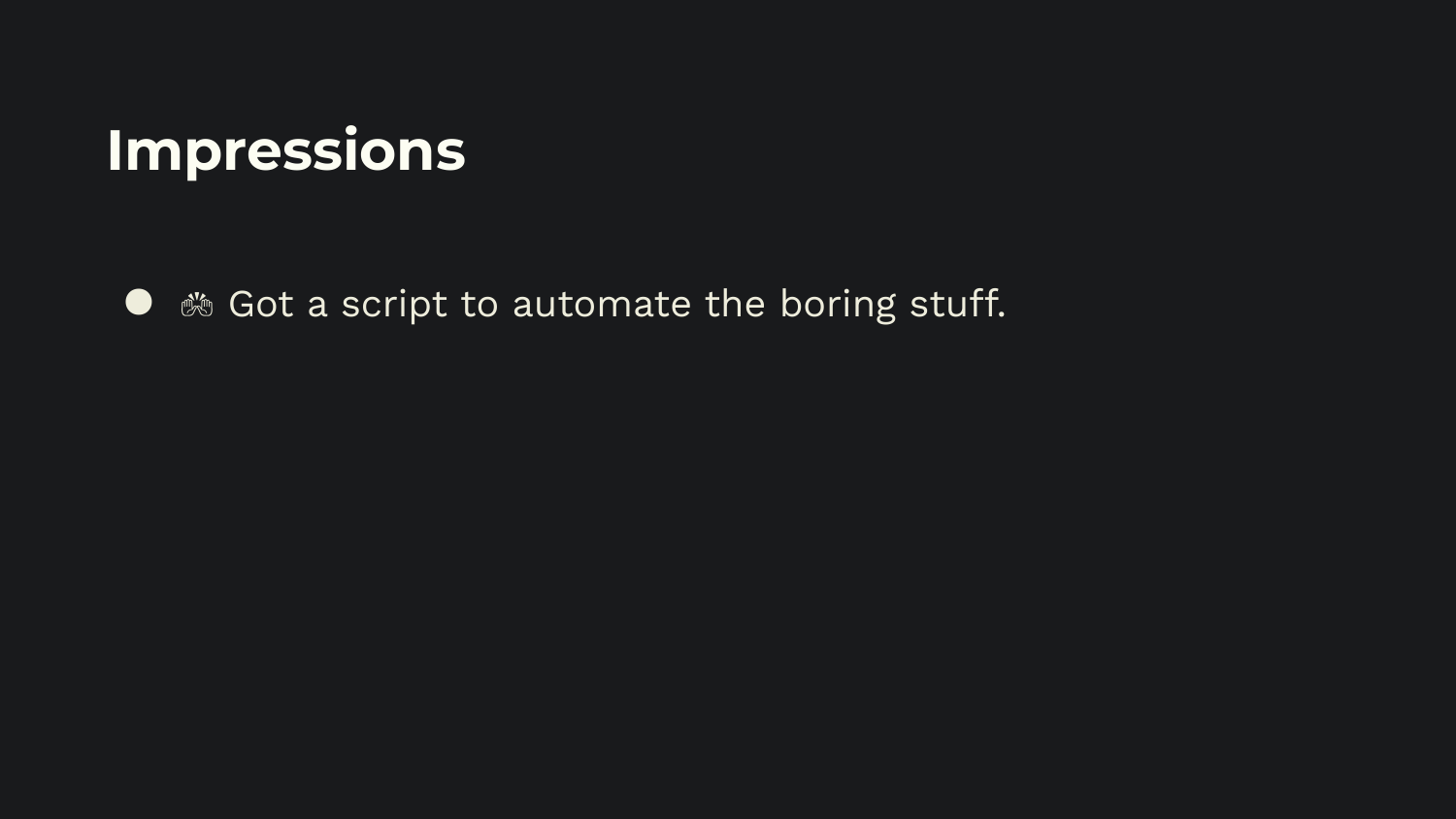

# Impressions
🙌 Got a script to automate the boring stuff.